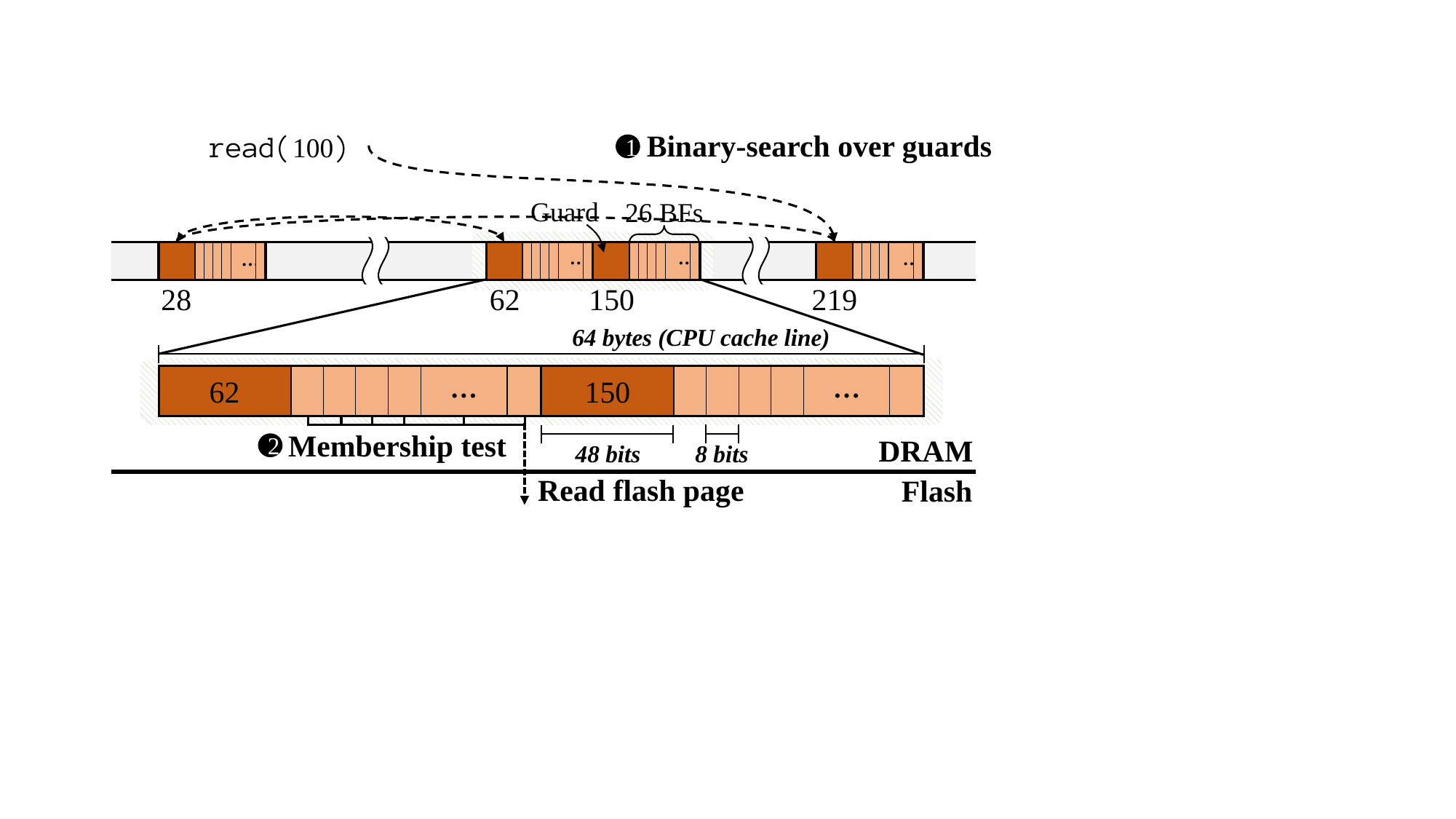

Binary-search over guards
1
read(100)
Guard
26 BFs

…

…

…

…
28
62
150
219
64 bytes (CPU cache line)

…

62

…

150

Membership test
2
DRAM
48 bits
8 bits
Read flash page
Flash